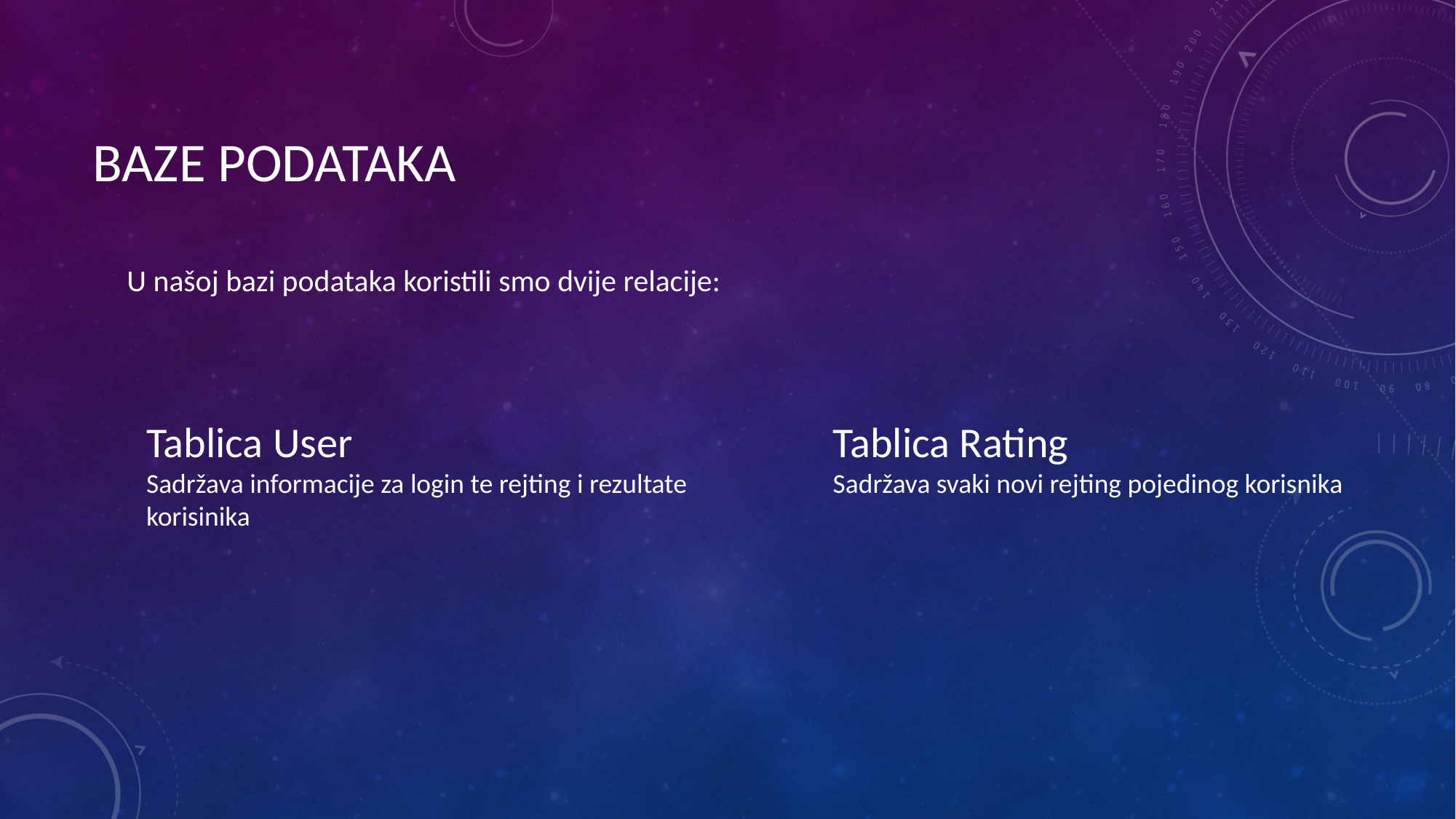

# Baze podataka
U našoj bazi podataka koristili smo dvije relacije:
Tablica User
Sadržava informacije za login te rejting i rezultate
korisinika
Tablica Rating
Sadržava svaki novi rejting pojedinog korisnika